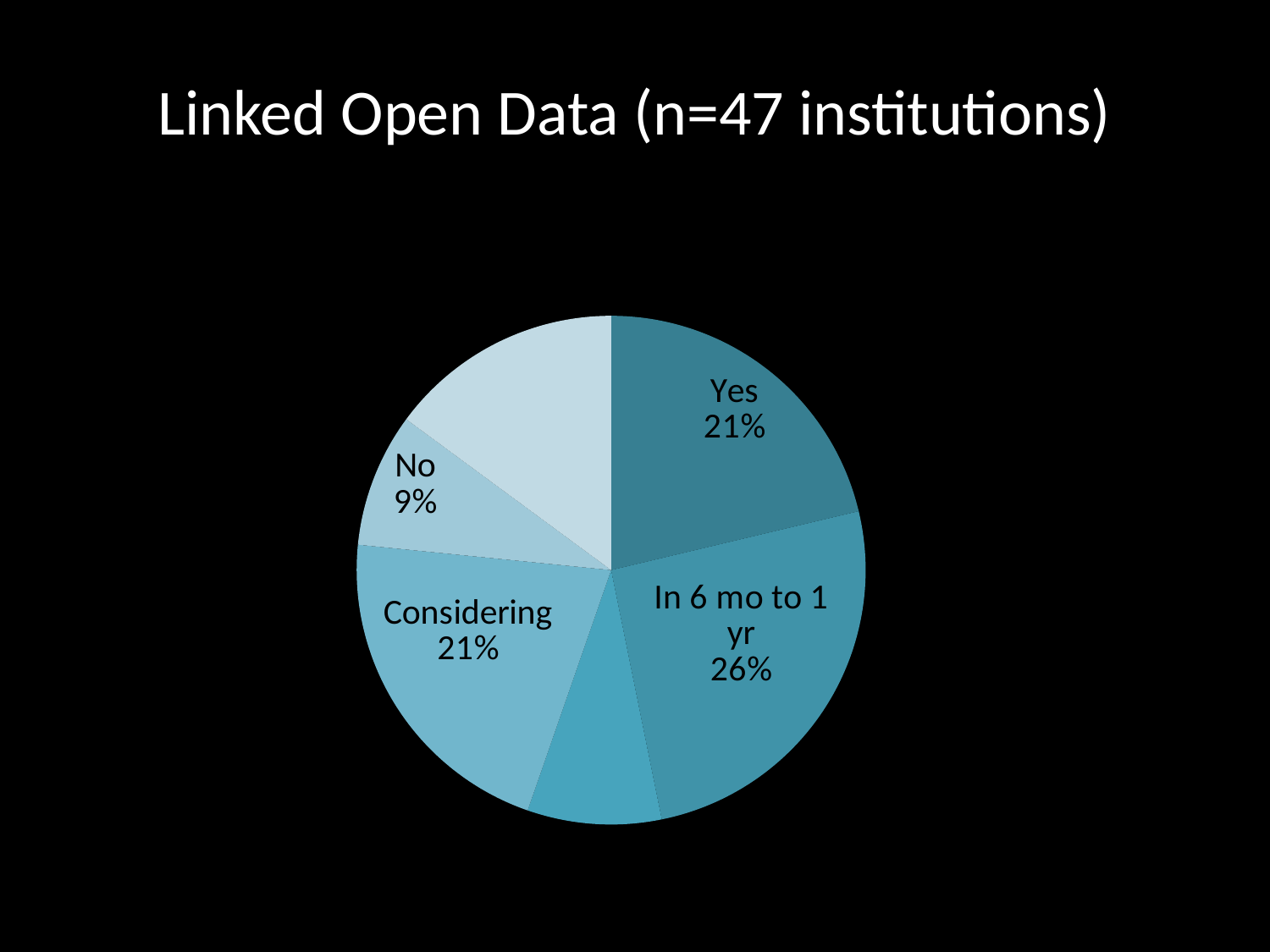

# Linked Open Data (n=47 institutions)

### Chart

| Category |  |
|---|---|
| Yes | 10.0 |
| In 6 mo to 1 yr | 12.0 |
| In 2 yrs | 4.0 |
| Considering | 10.0 |
| No | 4.0 |
| Unable or no resp | 7.0 |